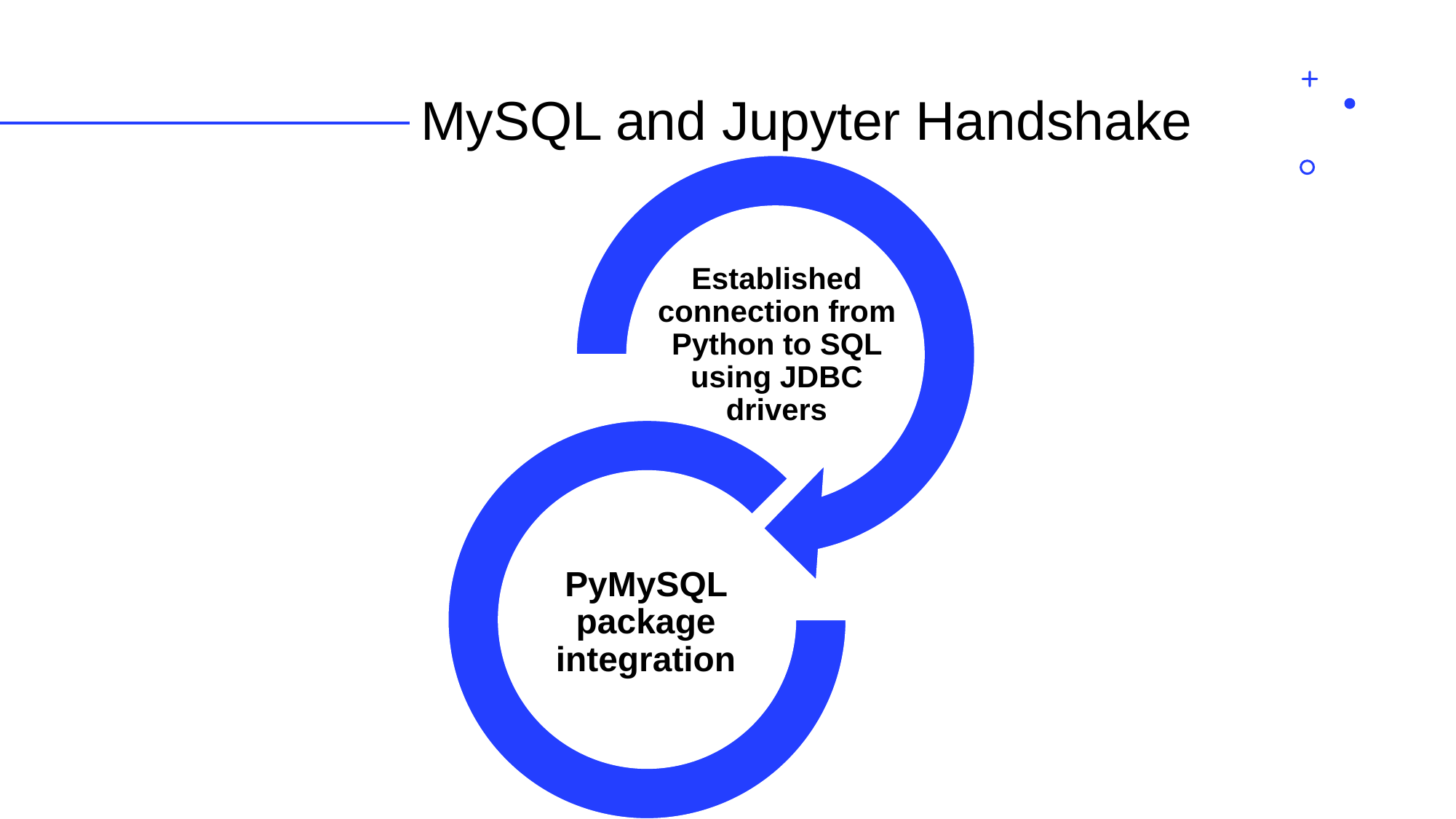

# MySQL and Jupyter Handshake

Established connection from Python to SQL using JDBC drivers
PyMySQL package integration